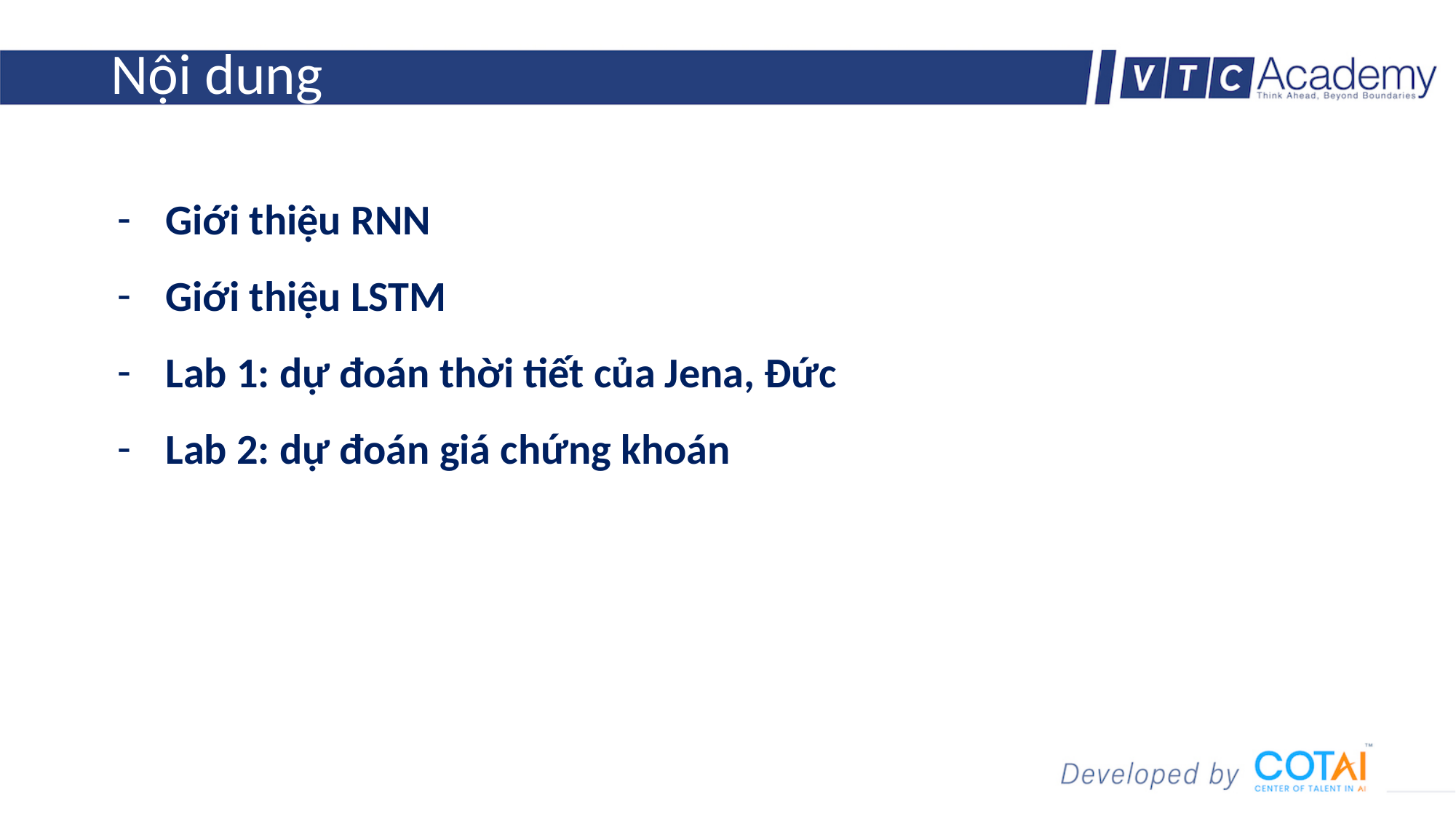

# Nội dung
Giới thiệu RNN
Giới thiệu LSTM
Lab 1: dự đoán thời tiết của Jena, Đức
Lab 2: dự đoán giá chứng khoán